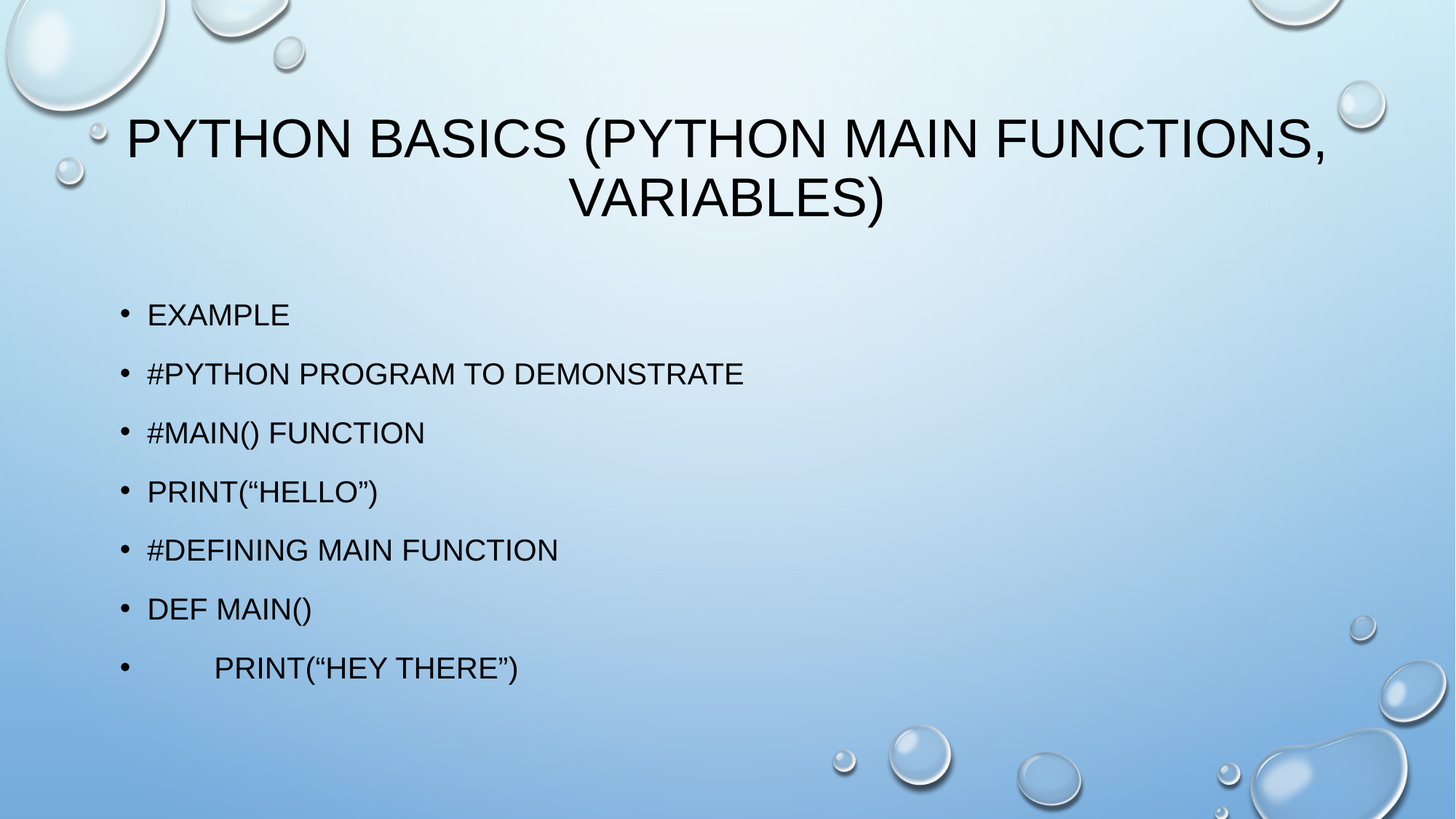

# Python basics (python main functions, variables)
Example
#python program to demonstrate
#main() function
Print(“hello”)
#defining main function
Def main()
        print(“hey there”)